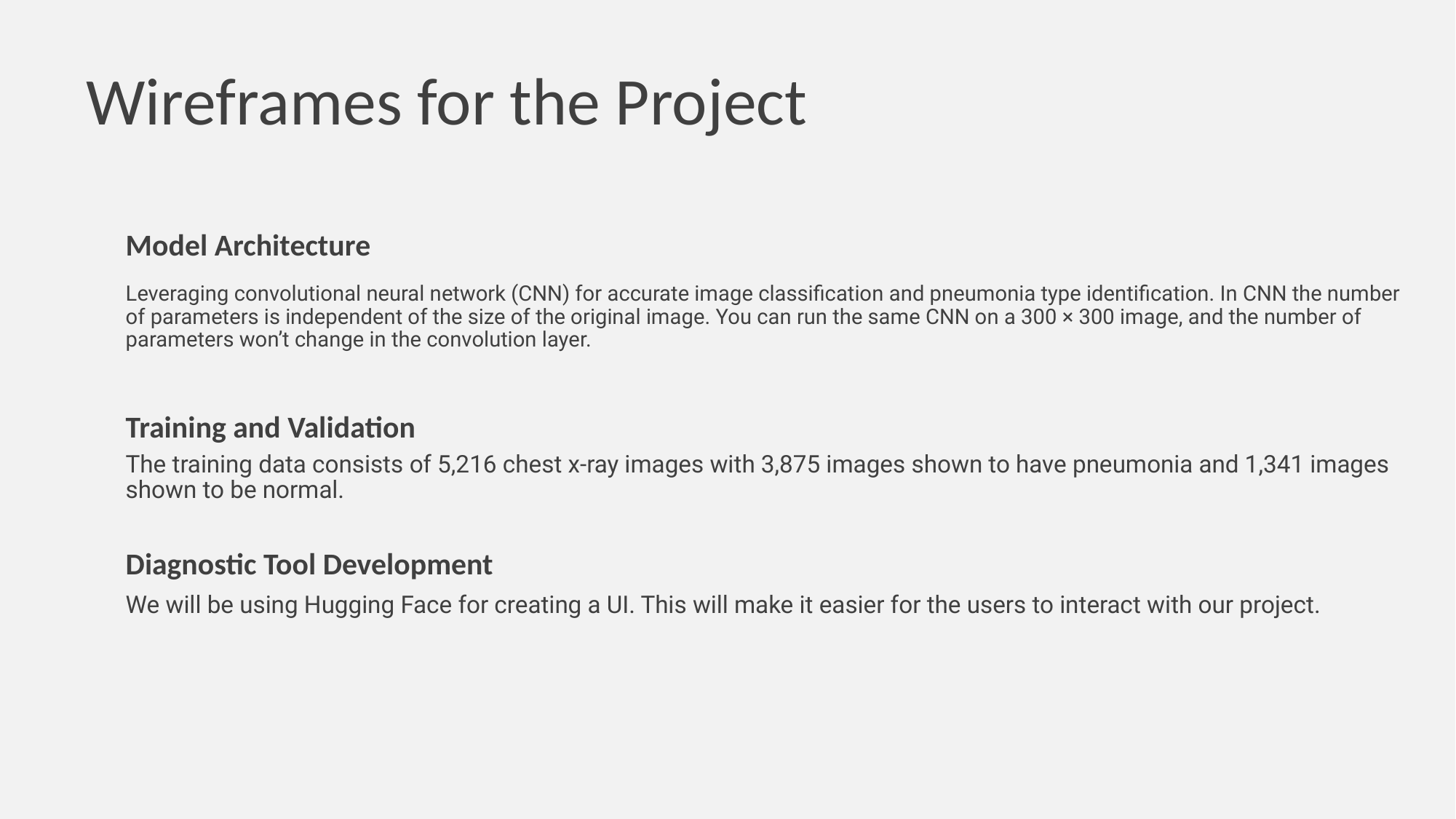

# Wireframes for the Project
Model Architecture
Leveraging convolutional neural network (CNN) for accurate image classification and pneumonia type identification. In CNN the number of parameters is independent of the size of the original image. You can run the same CNN on a 300 × 300 image, and the number of parameters won’t change in the convolution layer.
Training and Validation
The training data consists of 5,216 chest x-ray images with 3,875 images shown to have pneumonia and 1,341 images shown to be normal.
Diagnostic Tool Development
We will be using Hugging Face for creating a UI. This will make it easier for the users to interact with our project.